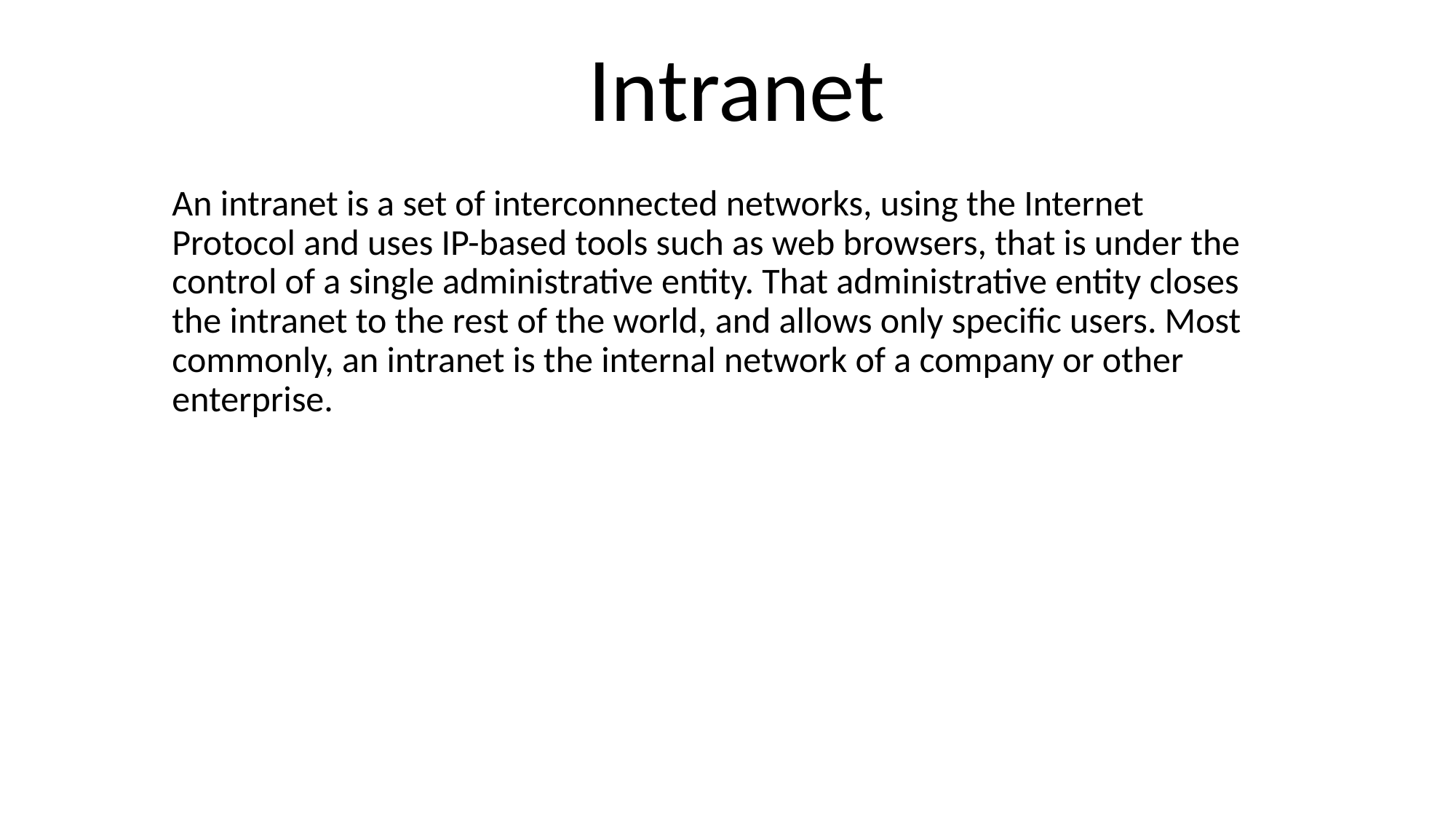

# Intranet
An intranet is a set of interconnected networks, using the Internet Protocol and uses IP-based tools such as web browsers, that is under the control of a single administrative entity. That administrative entity closes the intranet to the rest of the world, and allows only specific users. Most commonly, an intranet is the internal network of a company or other enterprise.